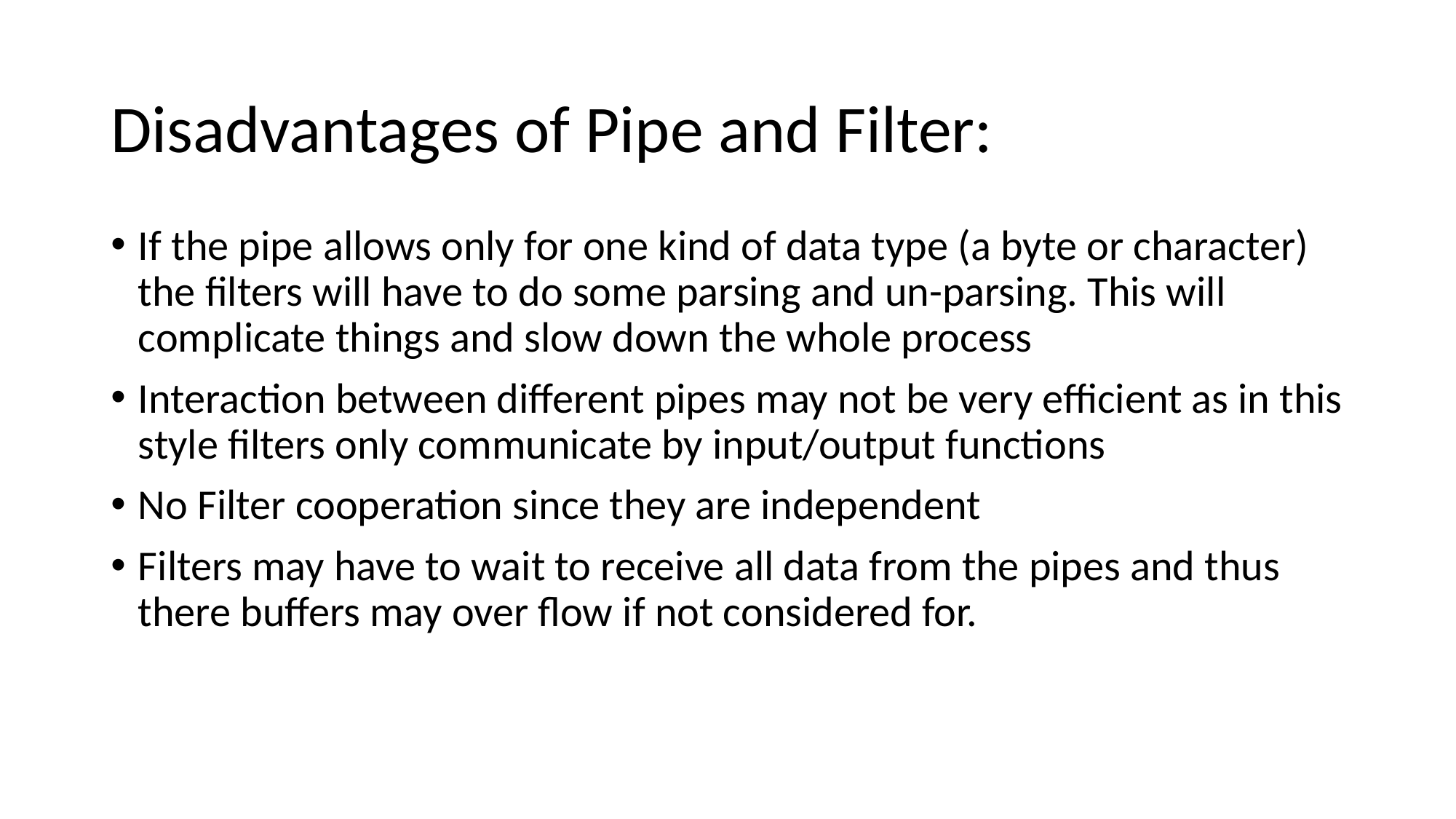

# Disadvantages of Pipe and Filter:
If the pipe allows only for one kind of data type (a byte or character) the filters will have to do some parsing and un-parsing. This will complicate things and slow down the whole process
Interaction between different pipes may not be very efficient as in this style filters only communicate by input/output functions
No Filter cooperation since they are independent
Filters may have to wait to receive all data from the pipes and thus there buffers may over flow if not considered for.